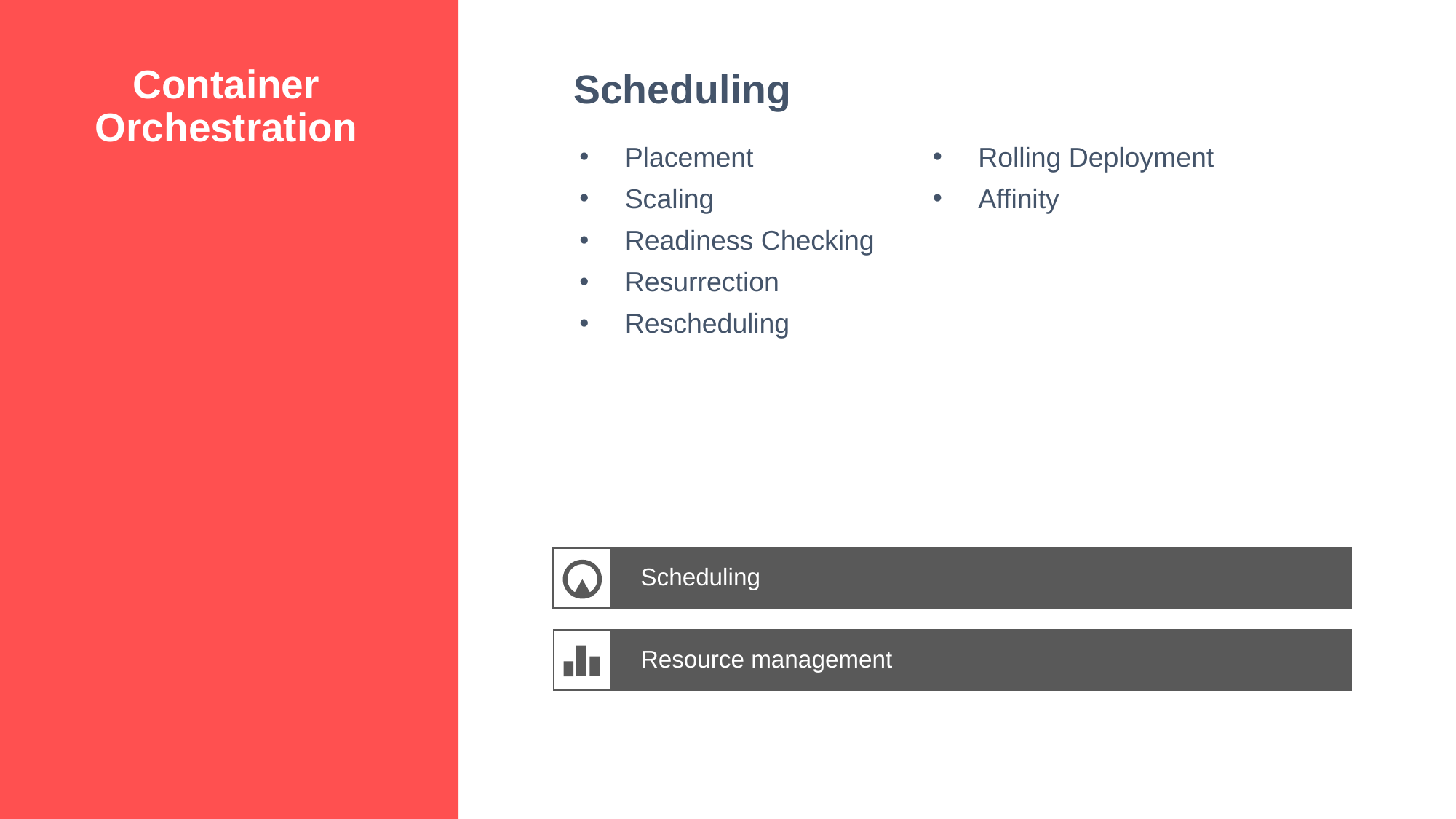

Scheduling
Container Orchestration
Placement
Scaling
Readiness Checking
Resurrection
Rescheduling
Rolling Deployment
Affinity

Scheduling

Resource management